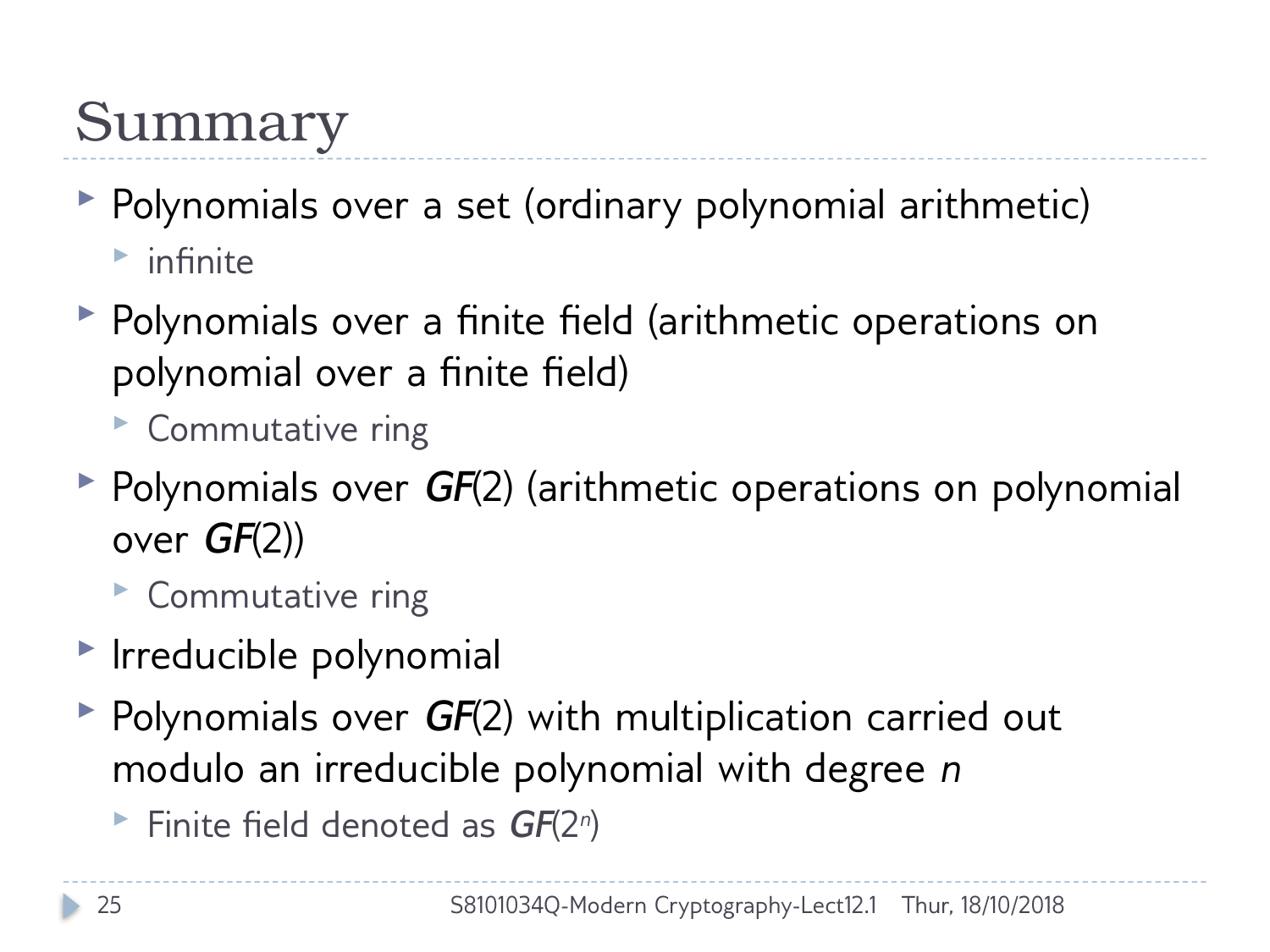

# Summary
Polynomials over a set (ordinary polynomial arithmetic)
infinite
Polynomials over a finite field (arithmetic operations on polynomial over a finite field)
Commutative ring
Polynomials over GF(2) (arithmetic operations on polynomial over GF(2))
Commutative ring
Irreducible polynomial
Polynomials over GF(2) with multiplication carried out modulo an irreducible polynomial with degree n
Finite field denoted as GF(2n)
25
S8101034Q-Modern Cryptography-Lect12.1
Thur, 18/10/2018